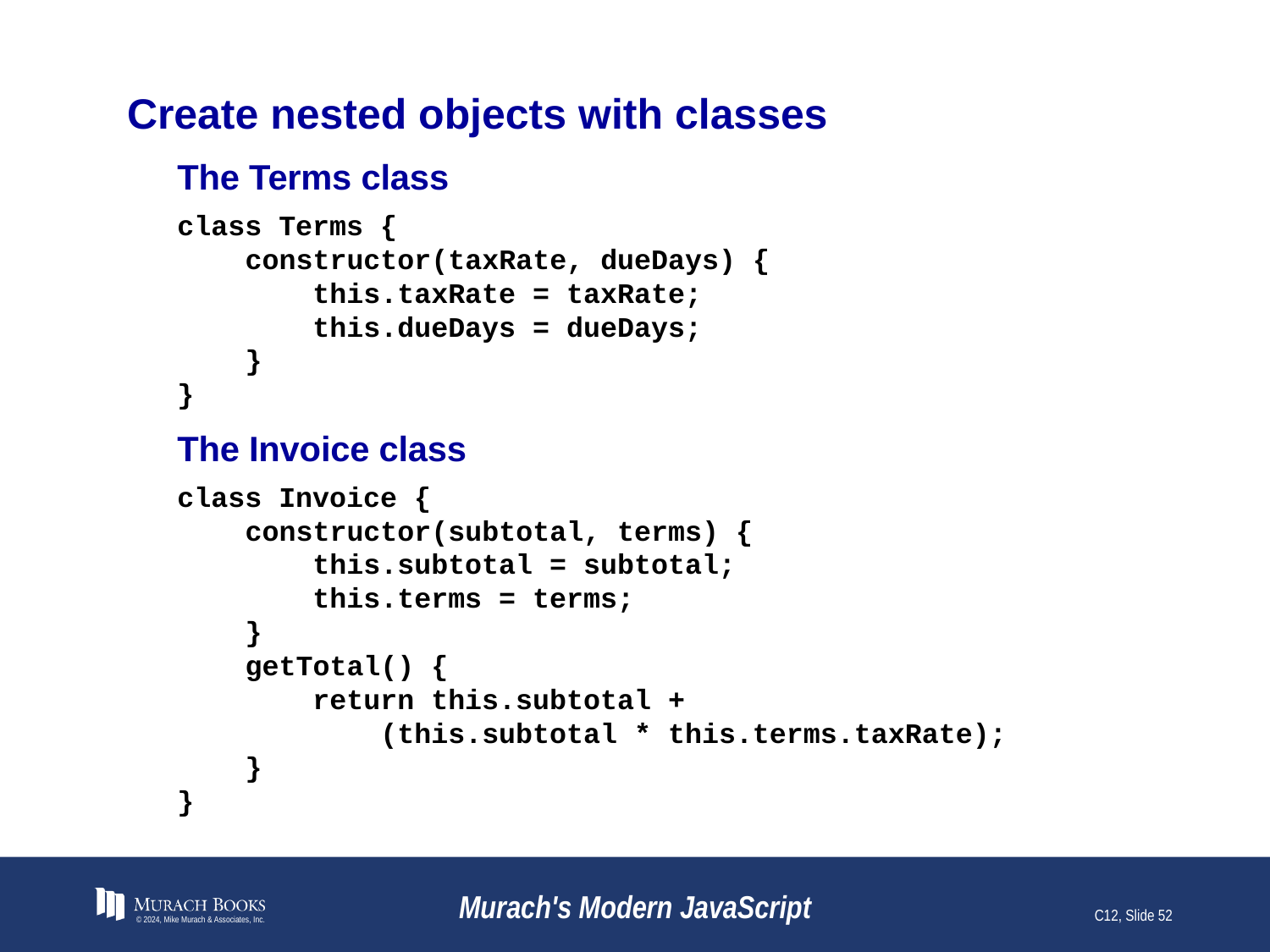

# Create nested objects with classes
The Terms class
class Terms {
    constructor(taxRate, dueDays) {
        this.taxRate = taxRate;
        this.dueDays = dueDays;
    }
}
The Invoice class
class Invoice {
    constructor(subtotal, terms) {
        this.subtotal = subtotal;
        this.terms = terms;
    }
    getTotal() {
        return this.subtotal +
            (this.subtotal * this.terms.taxRate);
    }
}

© 2024, Mike Murach & Associates, Inc.
Murach's Modern JavaScript

C12, Slide 52